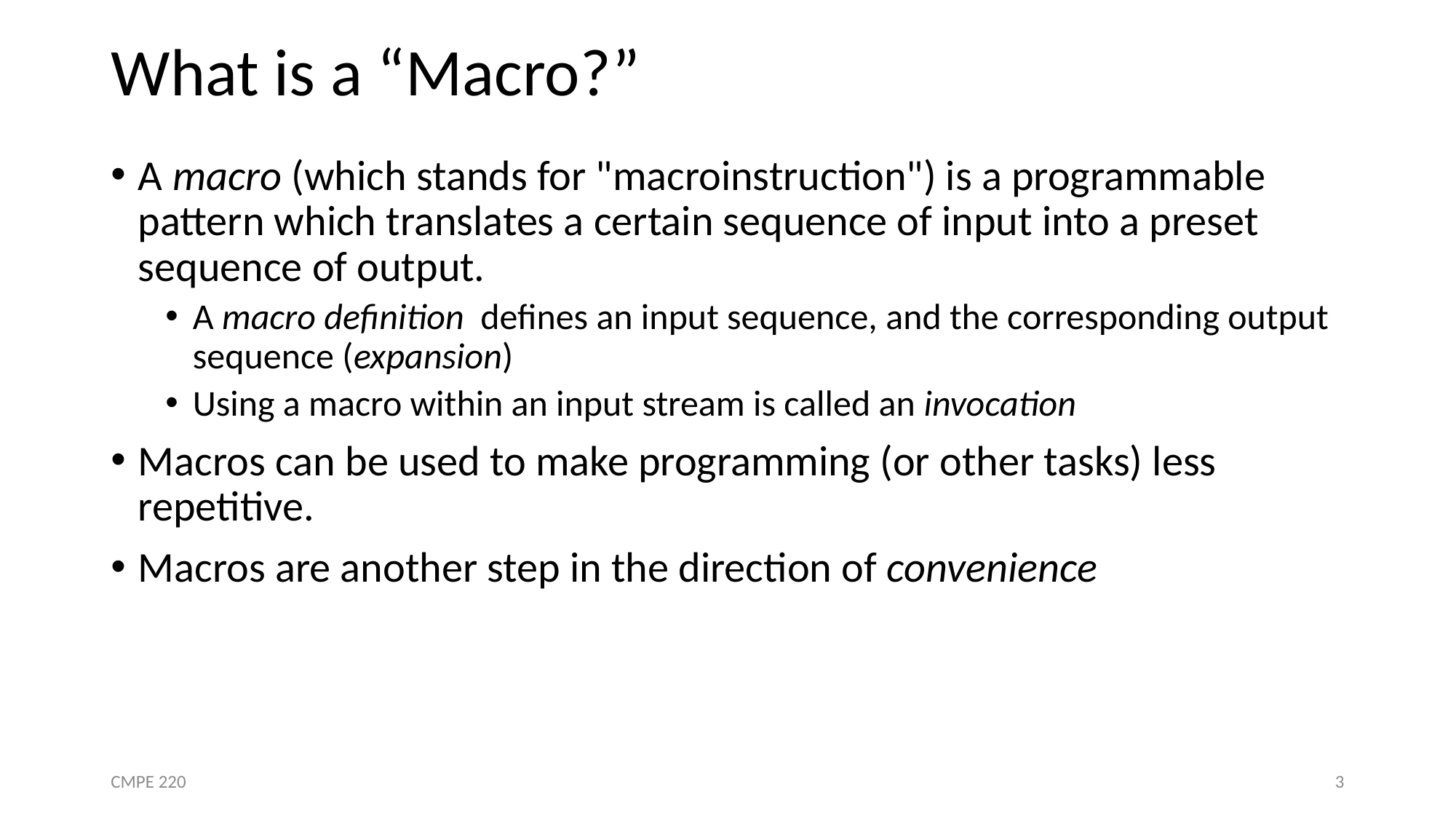

# What is a “Macro?”
A macro (which stands for "macroinstruction") is a programmable pattern which translates a certain sequence of input into a preset sequence of output.
A macro definition  defines an input sequence, and the corresponding output sequence (expansion)
Using a macro within an input stream is called an invocation
Macros can be used to make programming (or other tasks) less repetitive.
Macros are another step in the direction of convenience
CMPE 220
3